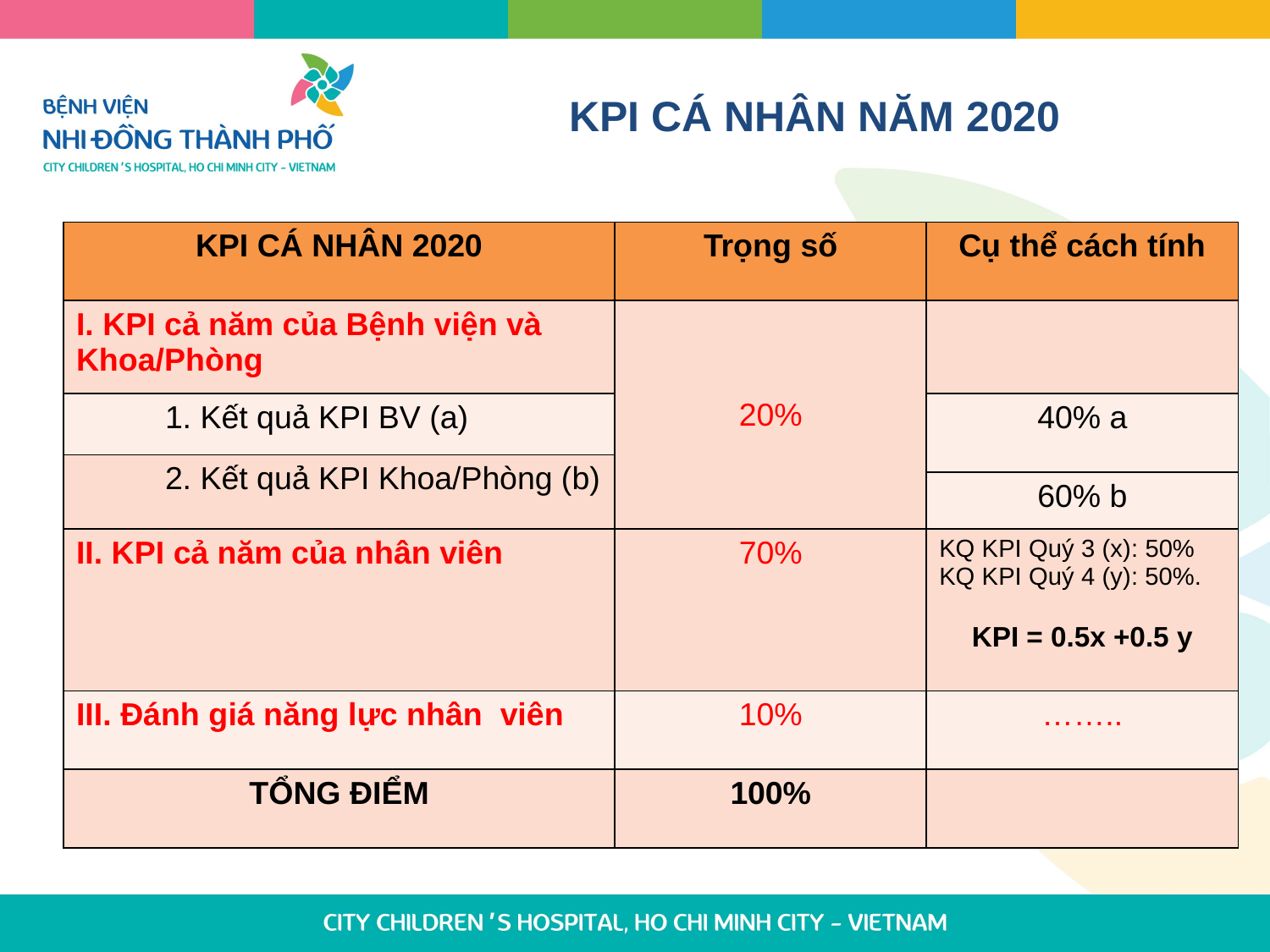

# KPI CÁ NHÂN NĂM 2020
| KPI CÁ NHÂN 2020 | Trọng số | Cụ thể cách tính |
| --- | --- | --- |
| I. KPI cả năm của Bệnh viện và Khoa/Phòng | 20% |  |
| 1. Kết quả KPI BV (a) |  | 40% a |
| 2. Kết quả KPI Khoa/Phòng (b) |  |  |
|  |  | 60% b |
| II. KPI cả năm của nhân viên | 70% | KQ KPI Quý 3 (x): 50% KQ KPI Quý 4 (y): 50%. KPI = 0.5x +0.5 y |
| III. Đánh giá năng lực nhân viên | 10% | …….. |
| TỔNG ĐIỂM | 100% |  |